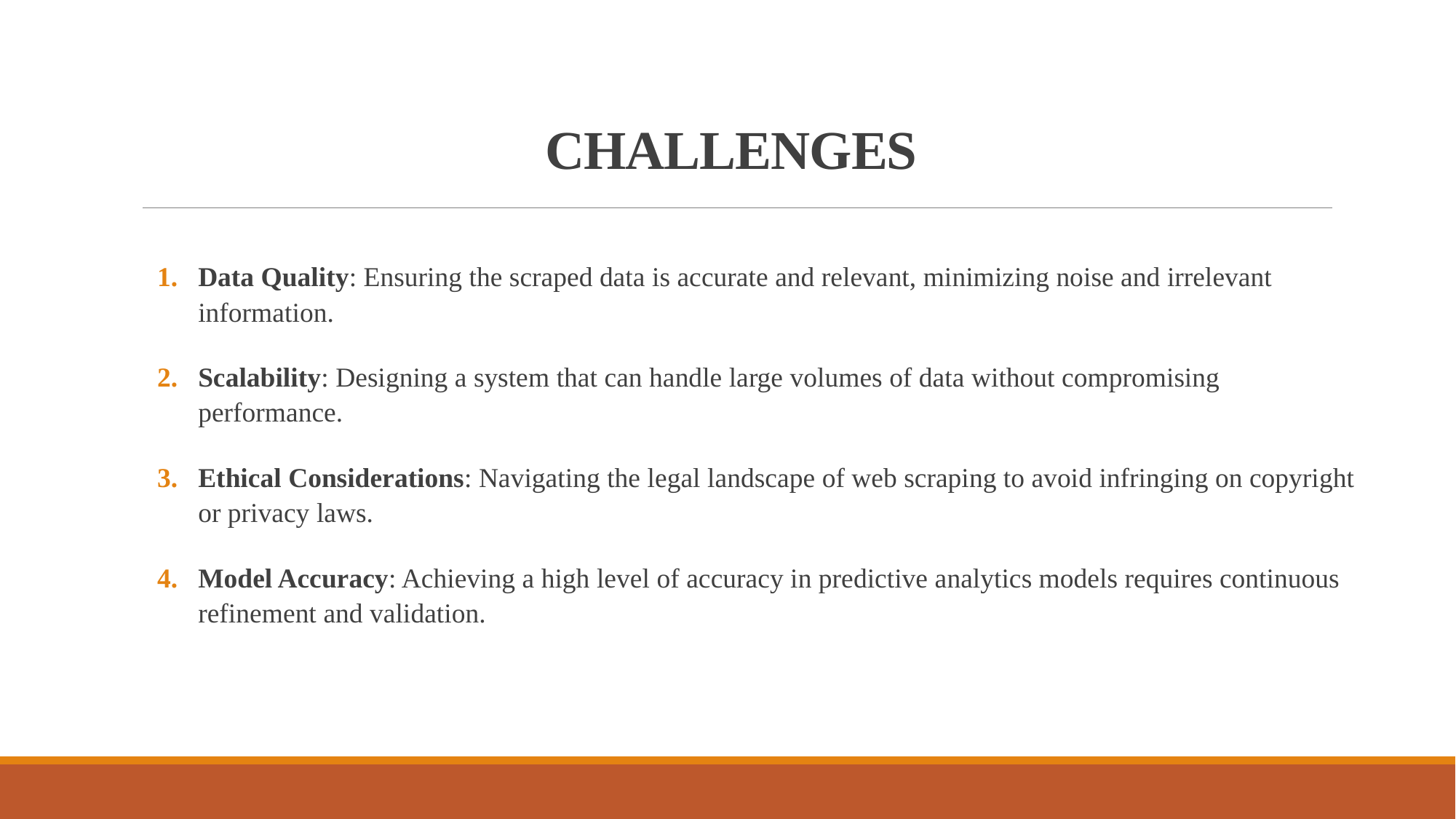

# CHALLENGES
Data Quality: Ensuring the scraped data is accurate and relevant, minimizing noise and irrelevant information.
Scalability: Designing a system that can handle large volumes of data without compromising performance.
Ethical Considerations: Navigating the legal landscape of web scraping to avoid infringing on copyright or privacy laws.
Model Accuracy: Achieving a high level of accuracy in predictive analytics models requires continuous refinement and validation.